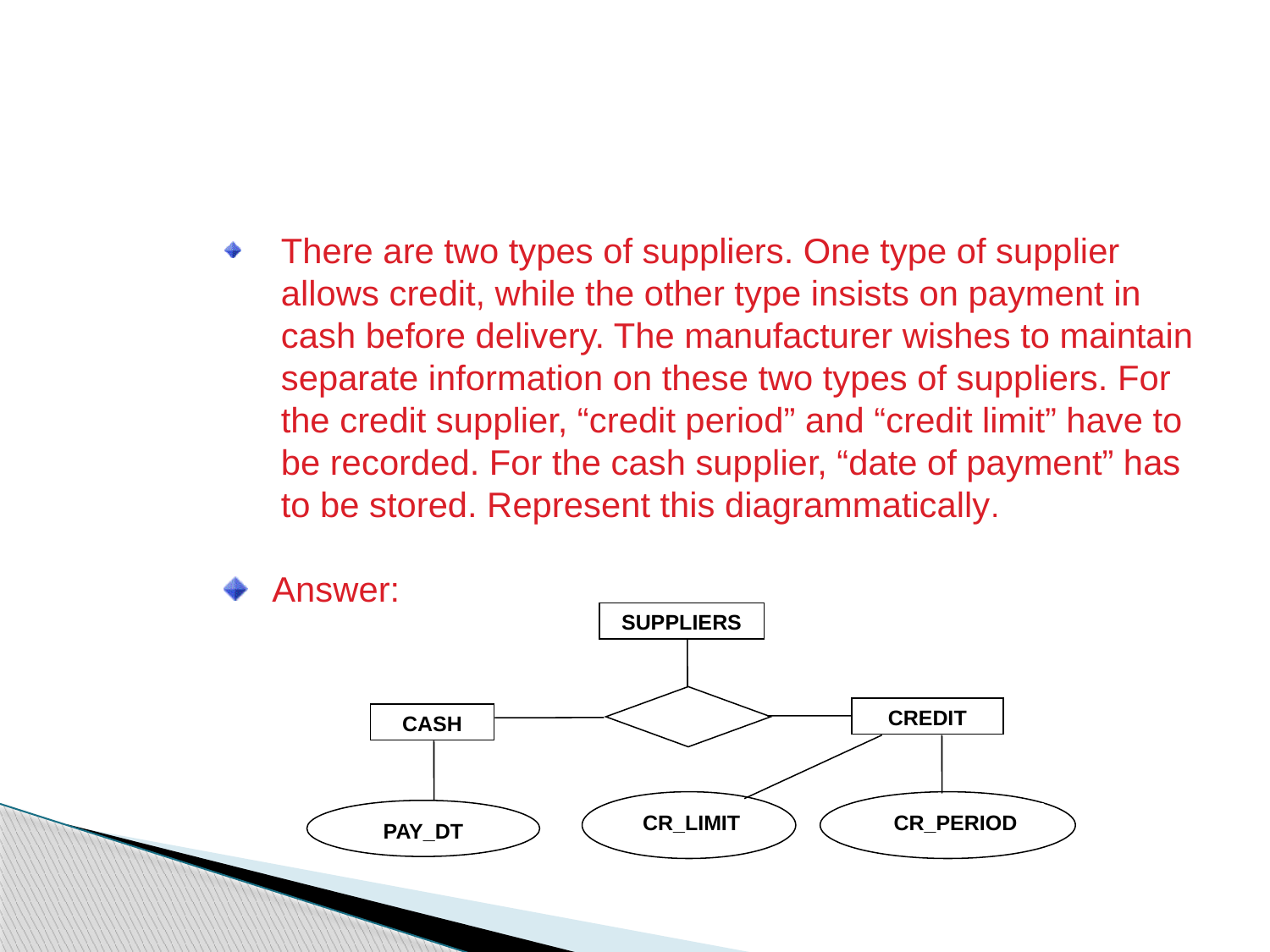

Just a minute
There are two types of suppliers. One type of supplier allows credit, while the other type insists on payment in cash before delivery. The manufacturer wishes to maintain separate information on these two types of suppliers. For the credit supplier, “credit period” and “credit limit” have to be recorded. For the cash supplier, “date of payment” has to be stored. Represent this diagrammatically.
Answer:
SUPPLIERS

CREDIT
CASH

CR_LIMIT
CR_PERIOD
PAY_DT